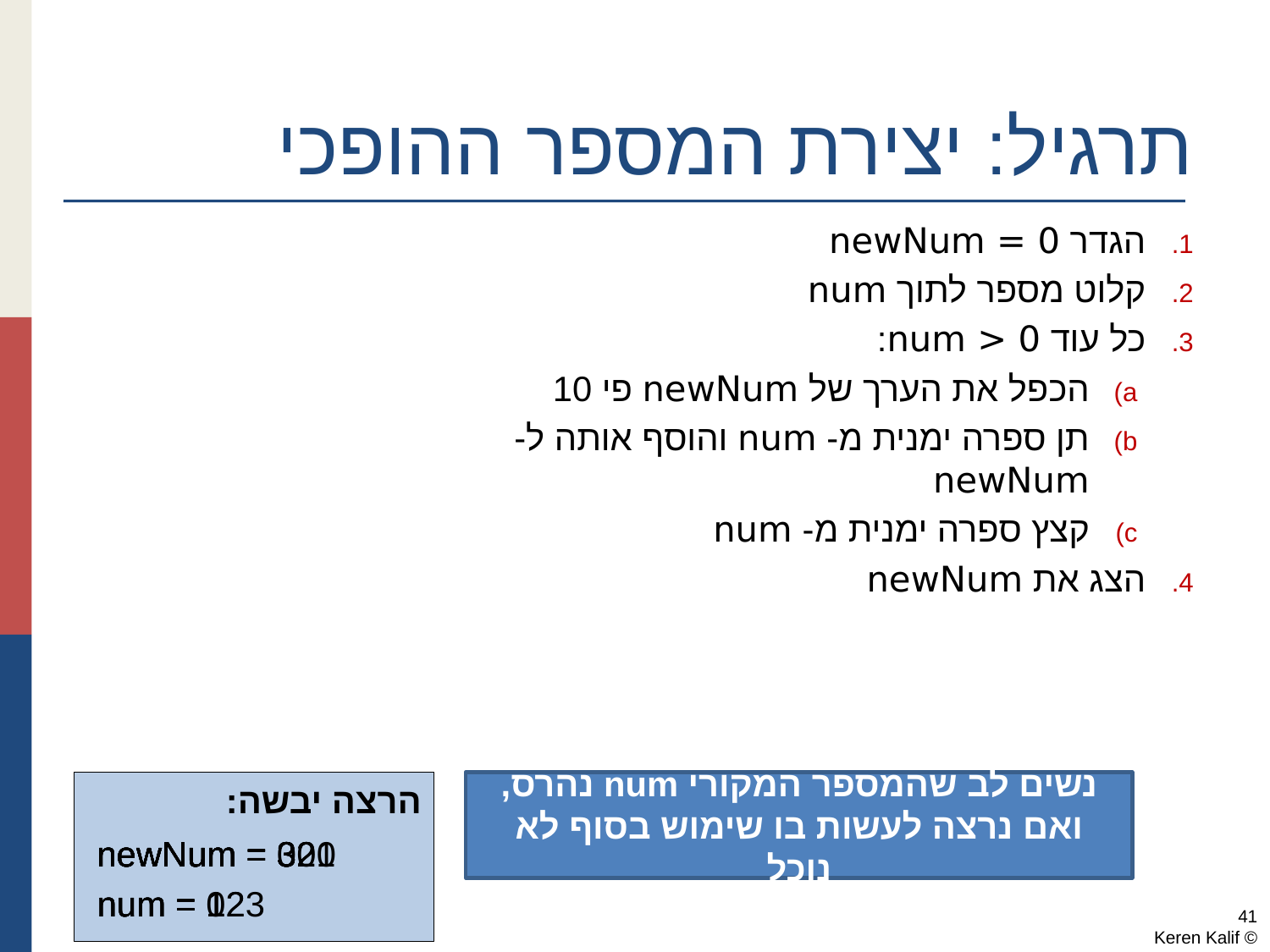

# תרגיל: יצירת המספר ההופכי
הגדר newNum = 0
קלוט מספר לתוך num
כל עוד num > 0:
הכפל את הערך של newNum פי 10
תן ספרה ימנית מ- num והוסף אותה ל- newNum
קצץ ספרה ימנית מ- num
הצג את newNum

הרצה יבשה:
נשים לב שהמספר המקורי num נהרס, ואם נרצה לעשות בו שימוש בסוף לא נוכל
newNum = 0
newNum = 30
newNum = 32
newNum = 321
newNum = 3
newNum = 320
num = 123
num = 12
num = 1
num = 0